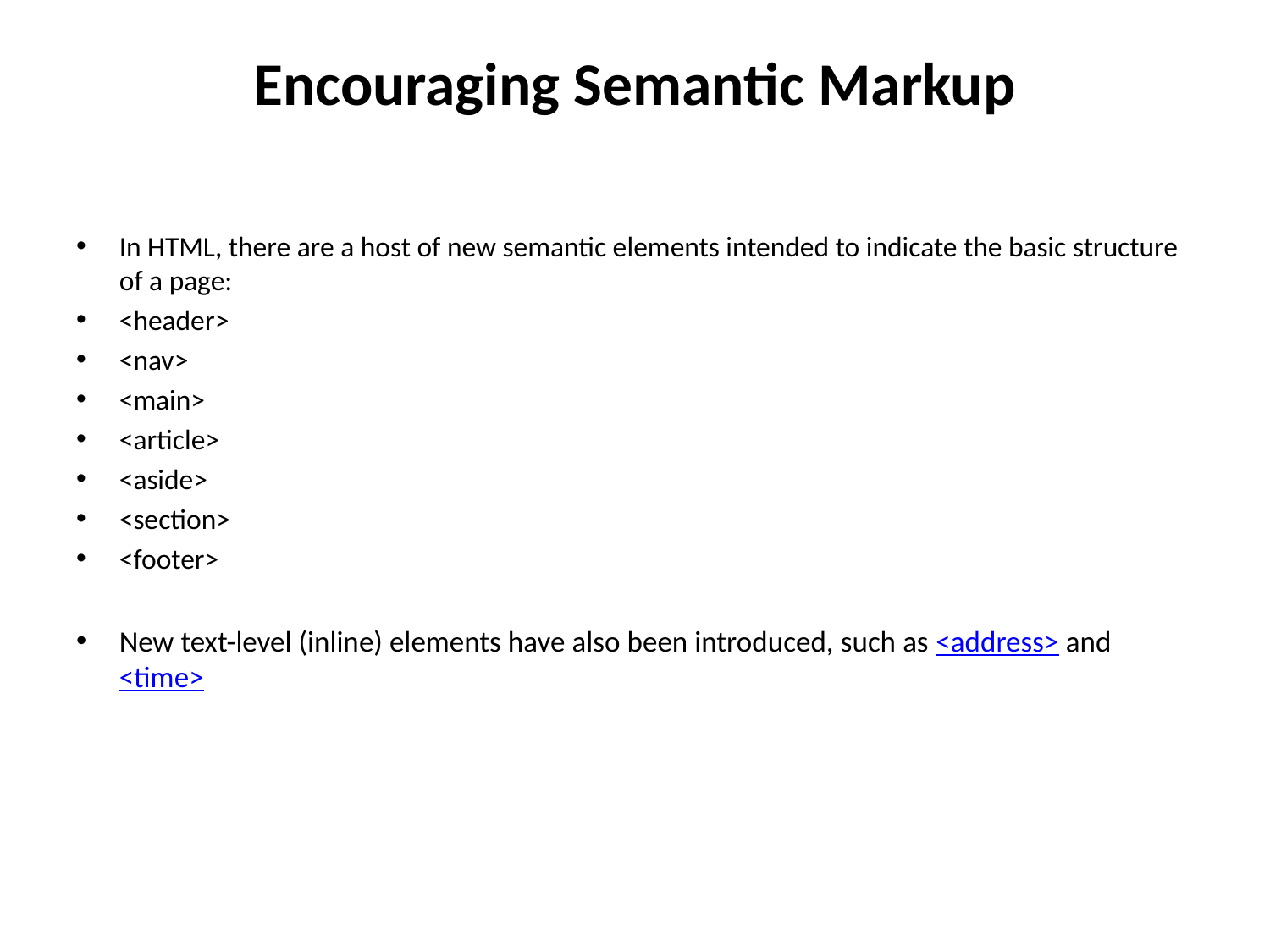

# Encouraging Semantic Markup
In HTML, there are a host of new semantic elements intended to indicate the basic structure of a page:
<header>
<nav>
<main>
<article>
<aside>
<section>
<footer>

New text-level (inline) elements have also been introduced, such as <address> and <time>